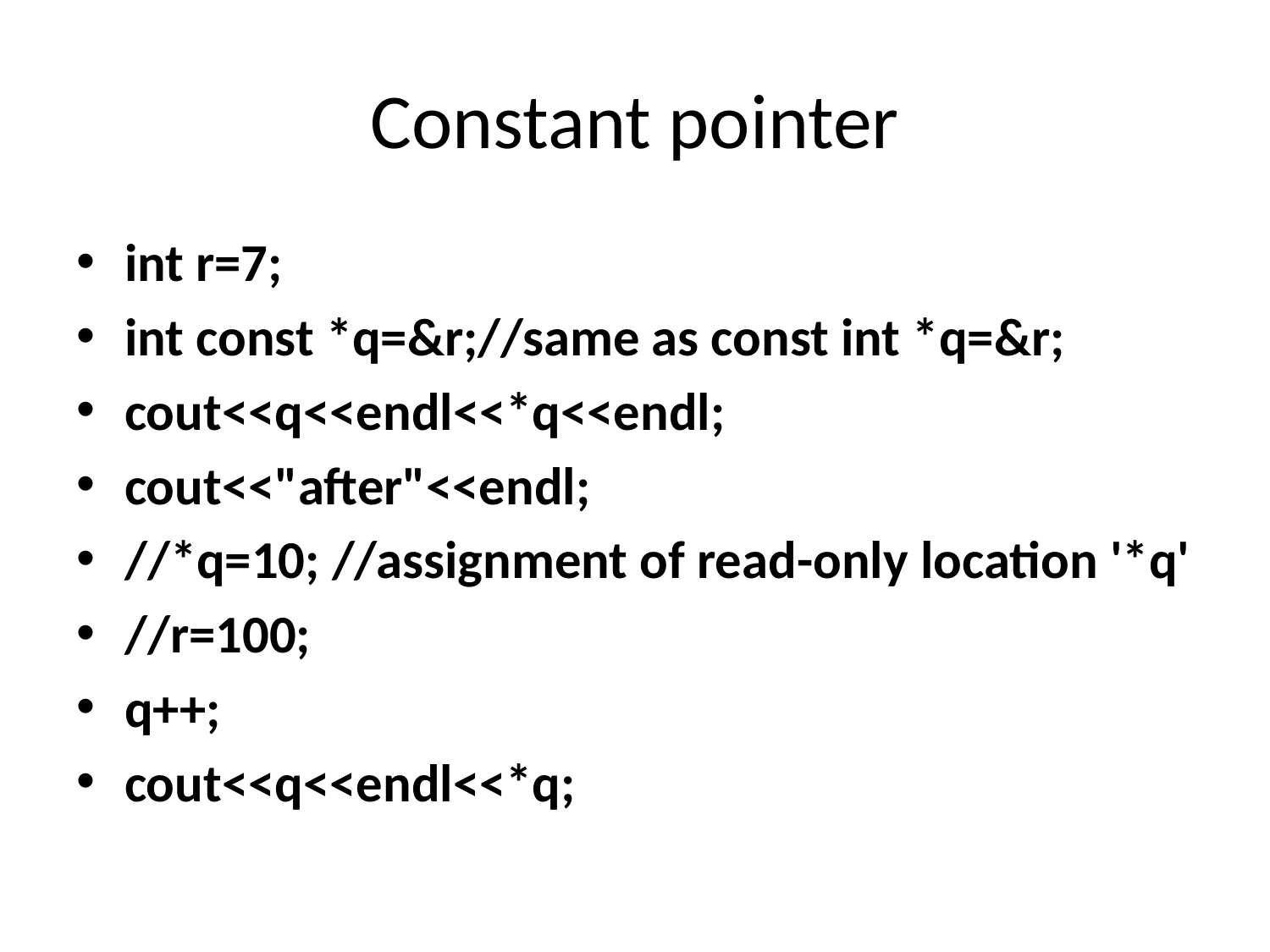

# Constant pointer
int r=7;
int const *q=&r;//same as const int *q=&r;
cout<<q<<endl<<*q<<endl;
cout<<"after"<<endl;
//*q=10; //assignment of read-only location '*q'
//r=100;
q++;
cout<<q<<endl<<*q;